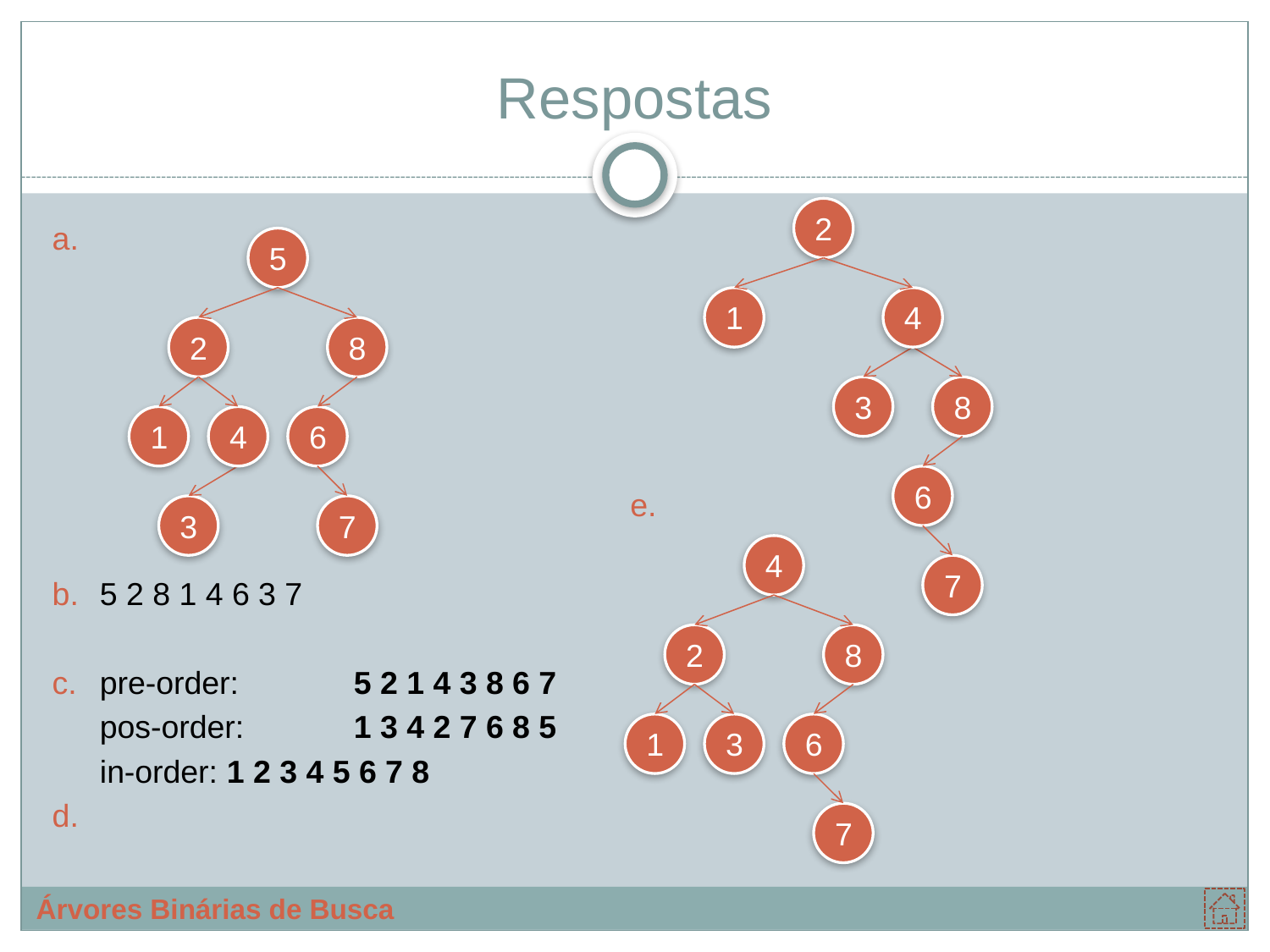

# Respostas
2
1
4
3
8
6
7

5 2 8 1 4 6 3 7

pre-order:	5 2 1 4 3 8 6 7
	pos-order:	1 3 4 2 7 6 8 5
	in-order:	1 2 3 4 5 6 7 8

5
2
8
1
4
6
3
7
4
2
8
1
3
6
7
Árvores Binárias de Busca